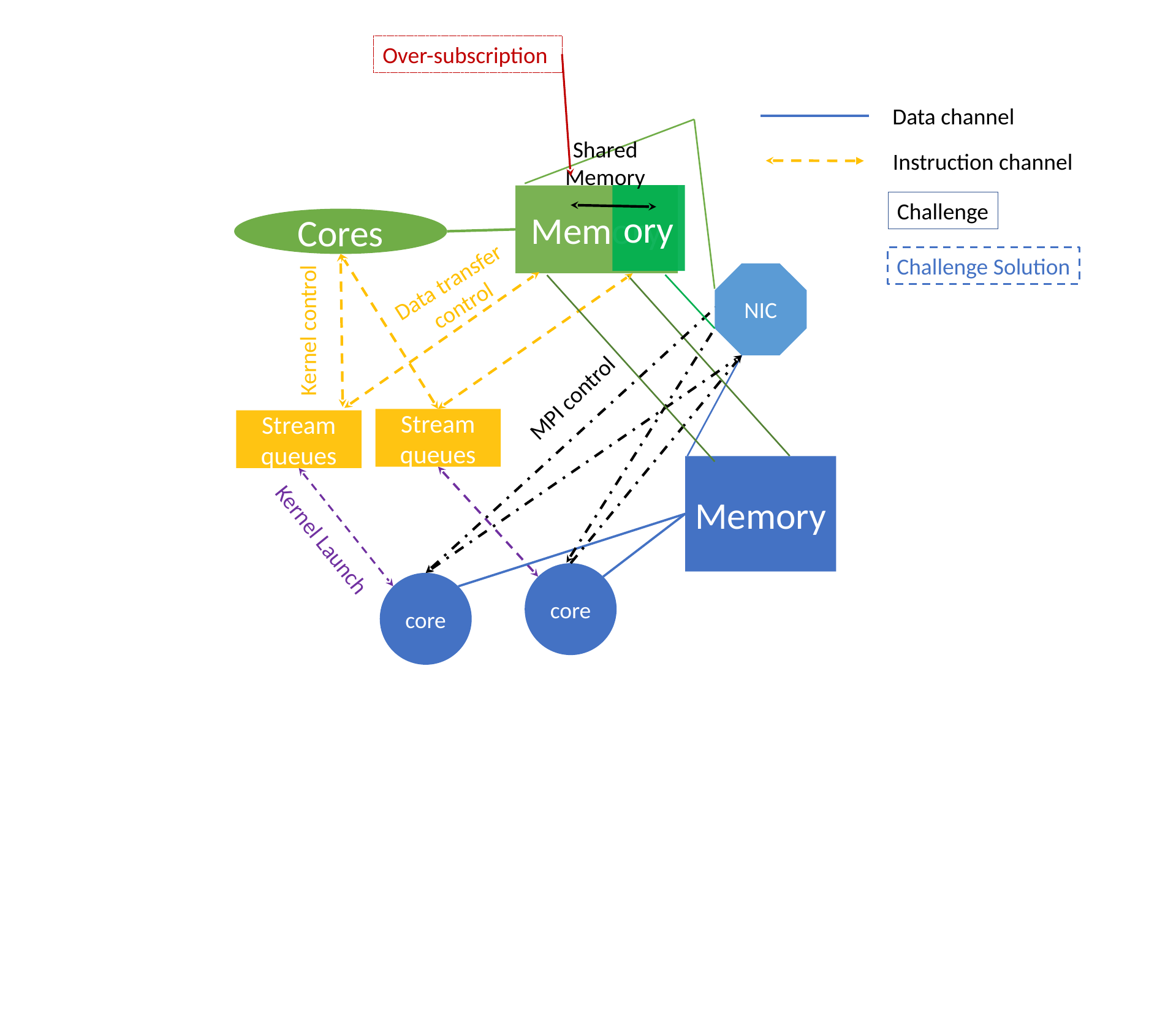

Over-subscription
Data channel
Shared Memory
Instruction channel
ory
Memory
Challenge
Cores
Challenge Solution
Data transfer
control
NIC
Kernel control
MPI control
Stream queues
Stream queues
Memory
Kernel Launch
core
core